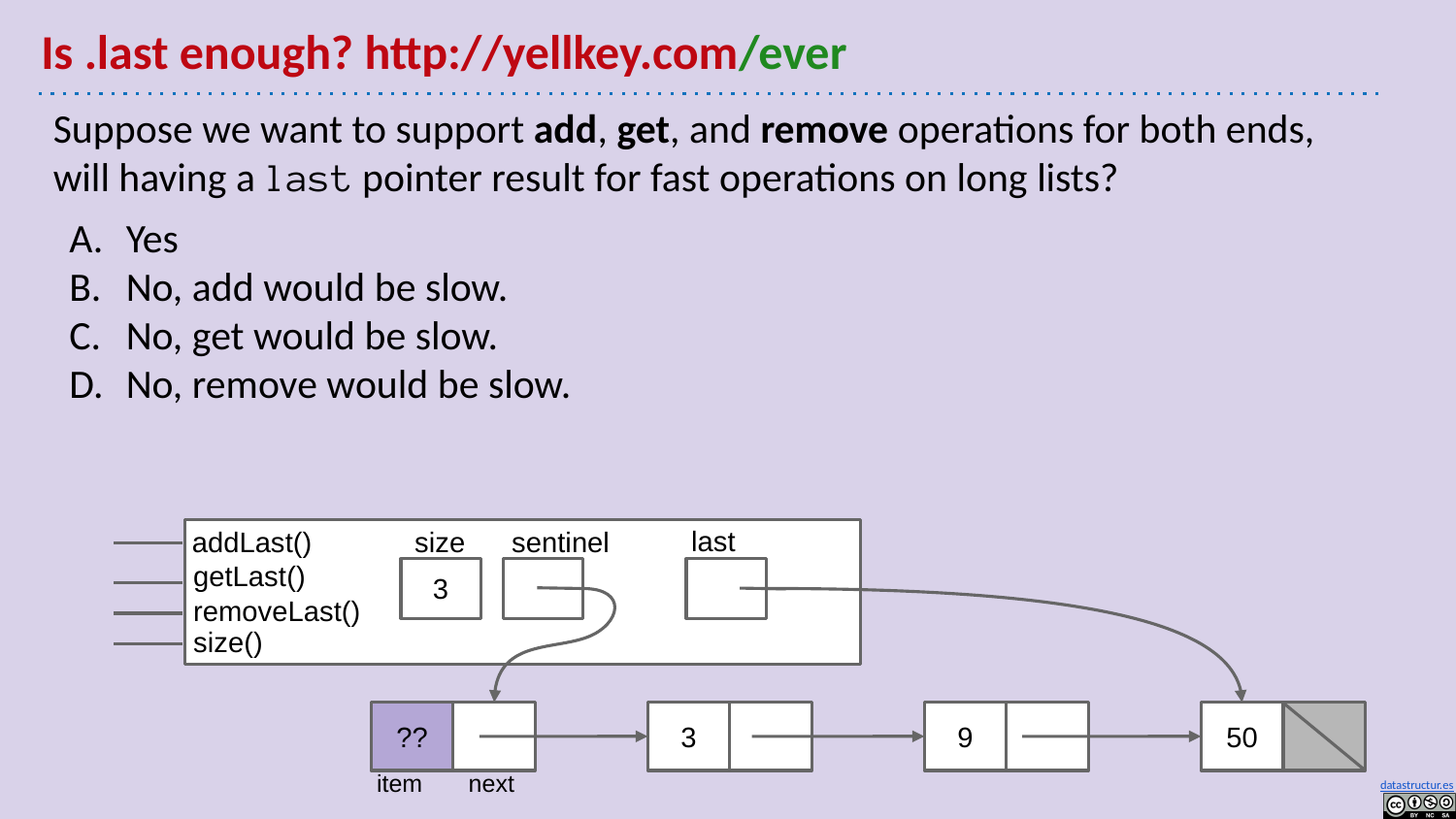

# Is .last enough? http://yellkey.com/ever
Suppose we want to support add, get, and remove operations for both ends, will having a last pointer result for fast operations on long lists?
Yes
No, add would be slow.
No, get would be slow.
No, remove would be slow.
last
sentinel
size
addLast()

getLast()
3

removeLast()
size()
??

3

9

50

item
 next